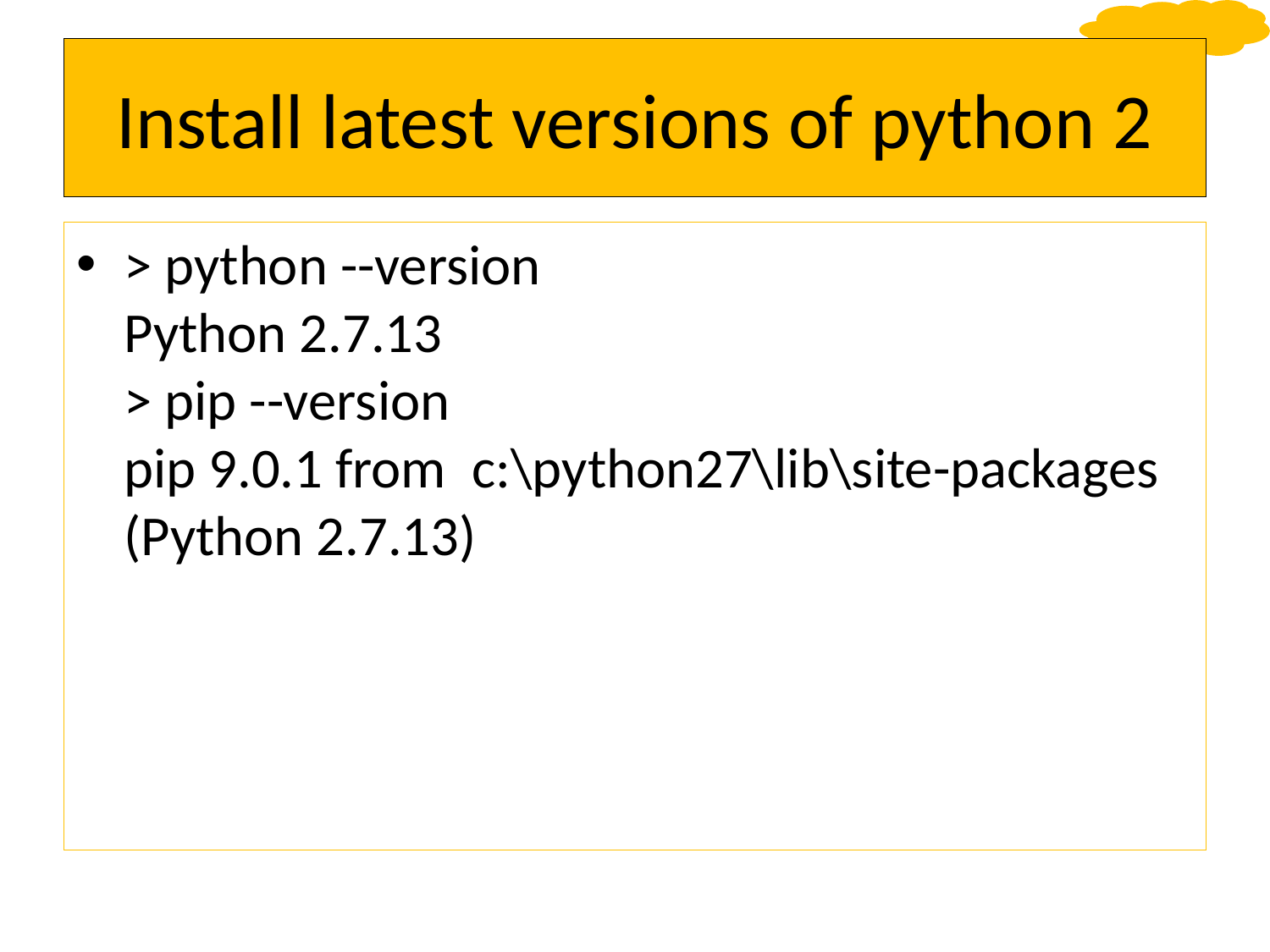

# Install latest versions of python 2
> python --version
Python 2.7.13
> pip --version
pip 9.0.1 from  c:\python27\lib\site-packages (Python 2.7.13)